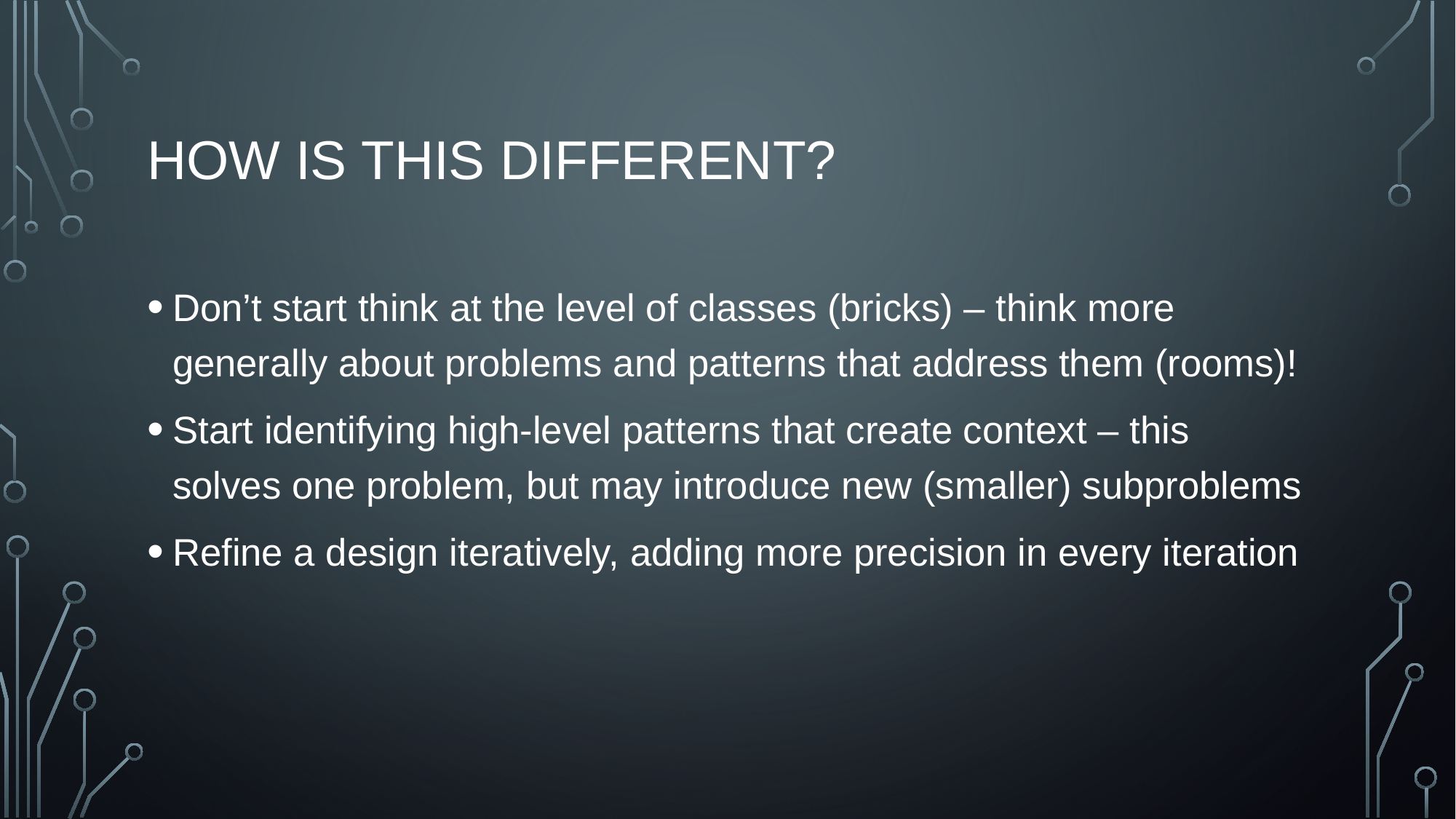

# How is this different?
Don’t start think at the level of classes (bricks) – think more generally about problems and patterns that address them (rooms)!
Start identifying high-level patterns that create context – this solves one problem, but may introduce new (smaller) subproblems
Refine a design iteratively, adding more precision in every iteration